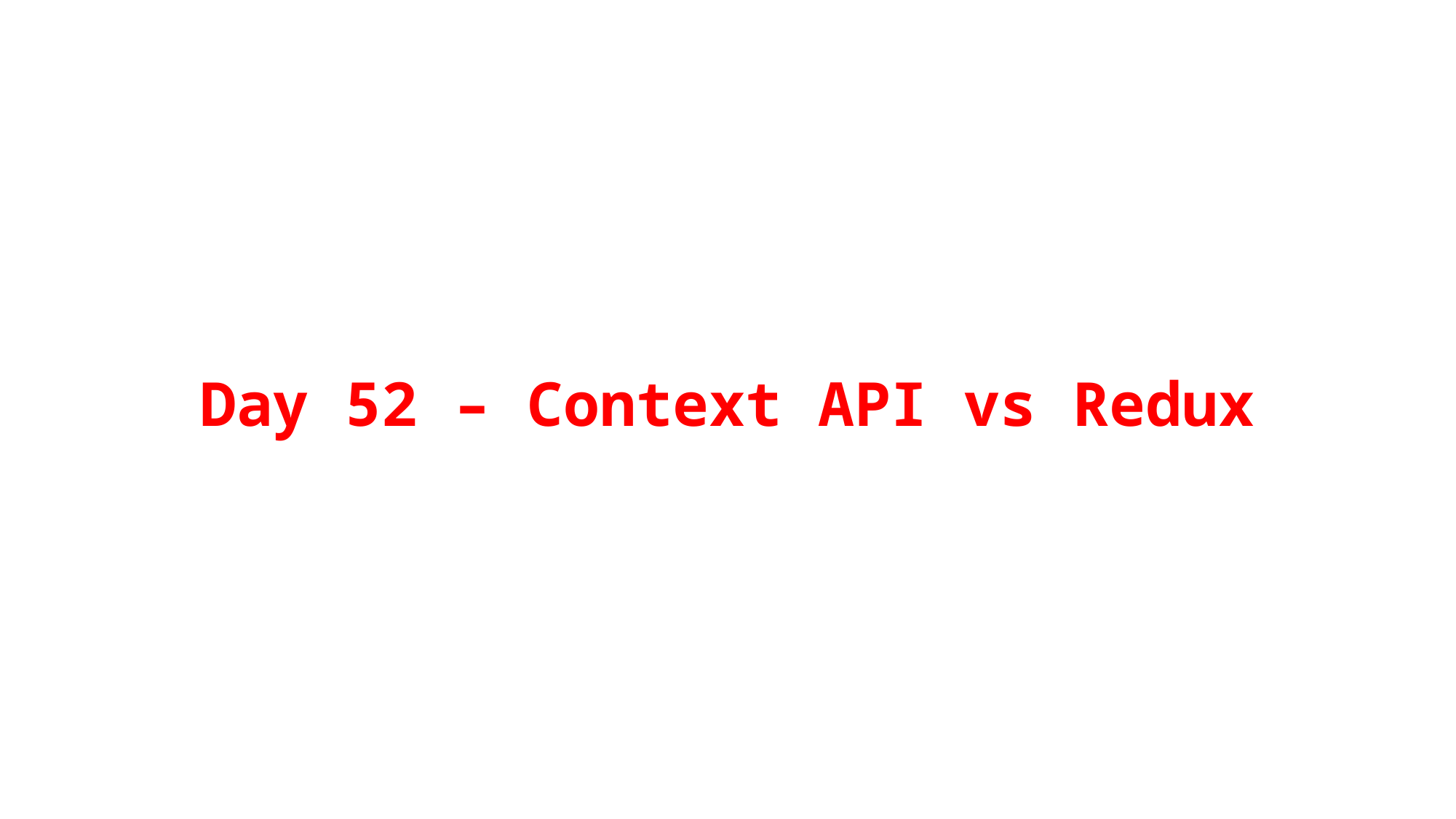

# Day 52 – Context API vs Redux